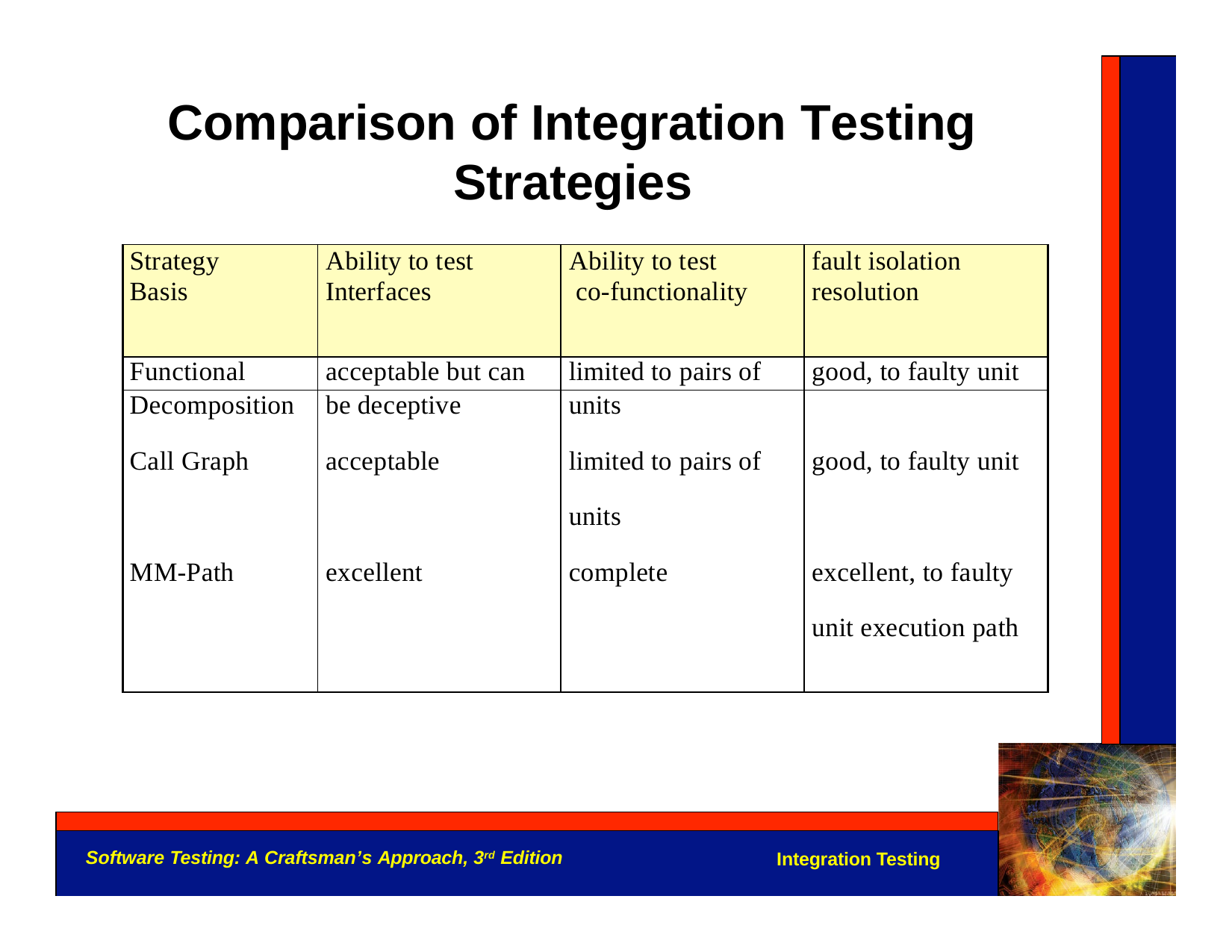

Comparison of Integration Testing Strategies
| Strategy Basis | Ability to test Interfaces | Ability to test co-functionality | fault isolation resolution |
| --- | --- | --- | --- |
| Functional | acceptable but can | limited to pairs of | good, to faulty unit |
| Decomposition | be deceptive | units |  |
| Call Graph | acceptable | limited to pairs of | good, to faulty unit |
|  |  | units |  |
| MM-Path | excellent | complete | excellent, to faulty |
|  |  |  | unit execution path |
Software Testing: A Craftsman’s Approach, 3rd  Edition
Integration Testing